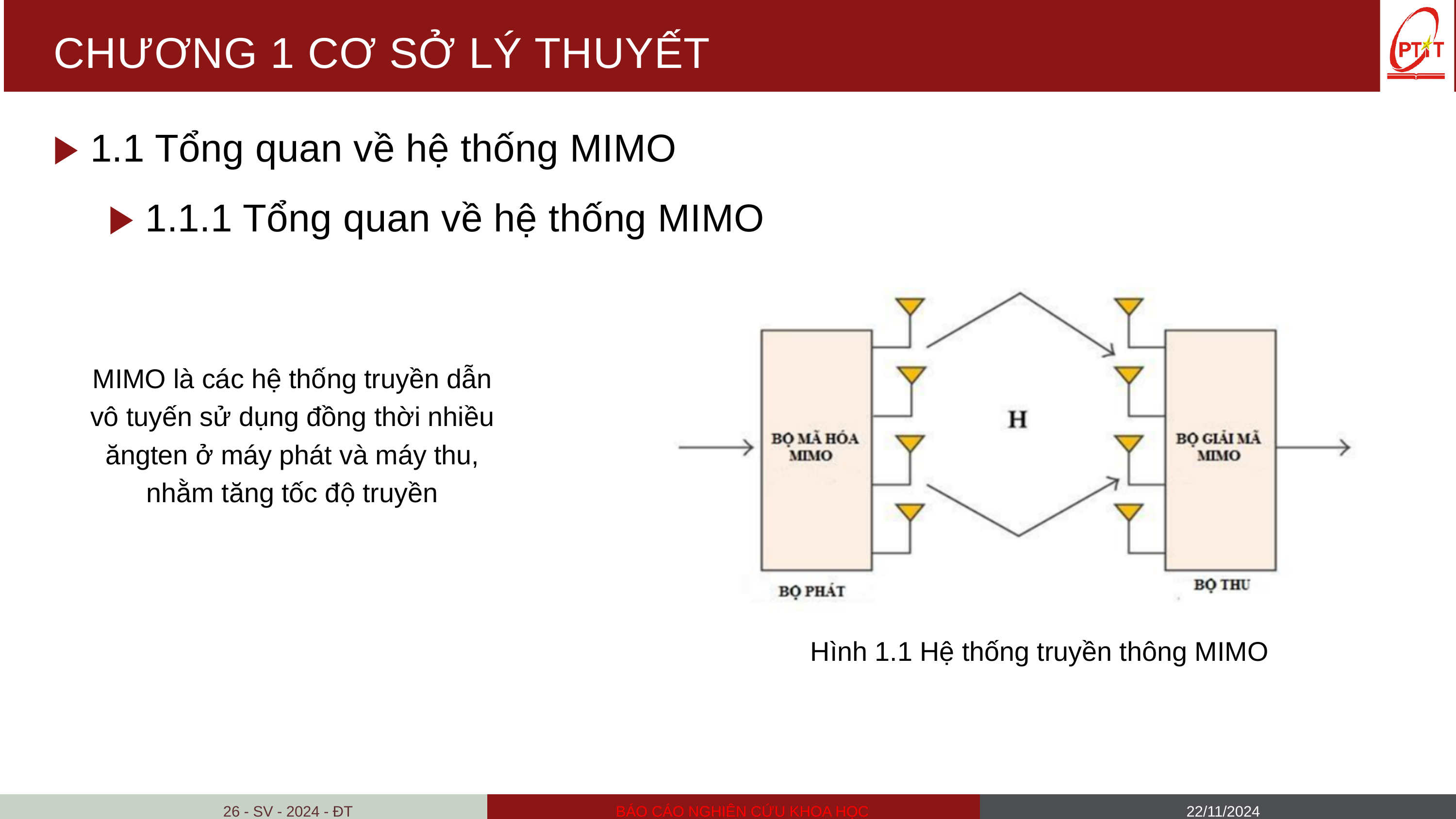

CHƯƠNG 1 CƠ SỞ LÝ THUYẾT
▶ 1.1 Tổng quan về hệ thống MIMO
     ▶ 1.1.1 Tổng quan về hệ thống MIMO

MIMO là các hệ thống truyền dẫn vô tuyến sử dụng đồng thời nhiều ăngten ở máy phát và máy thu, nhằm tăng tốc độ truyền
Hình 1.1 Hệ thống truyền thông MIMO

26 - SV - 2024 - ĐT
BÁO CÁO NGHIÊN CỨU KHOA HỌC
15/11/2024
15/11/2024
22/11/2024
15/11/2024